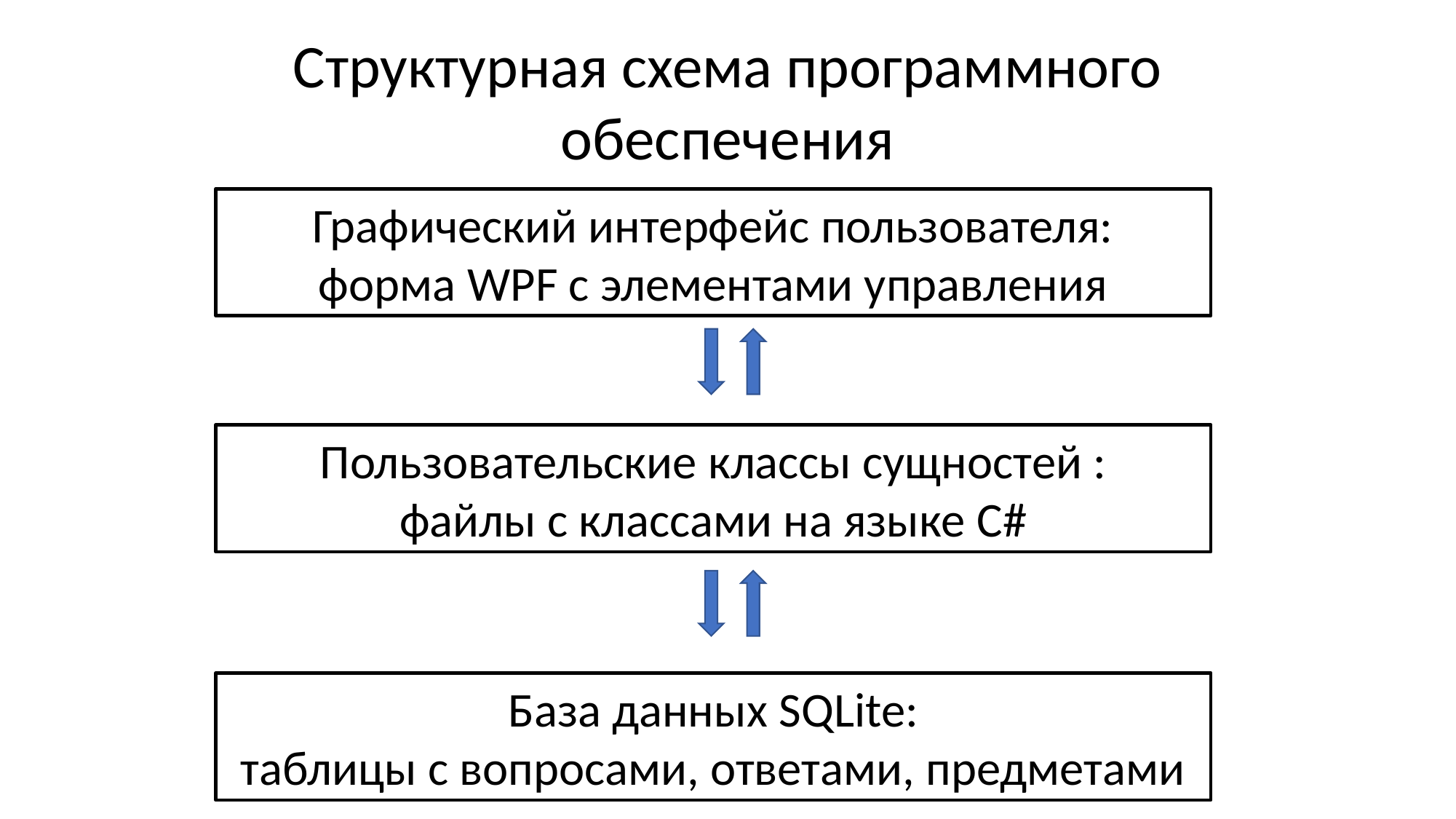

Структурная схема программного обеспечения
Графический интерфейс пользователя:
форма WPF с элементами управления

Пользовательские классы сущностей :
файлы с классами на языке C#

База данных SQLite:
таблицы с вопросами, ответами, предметами